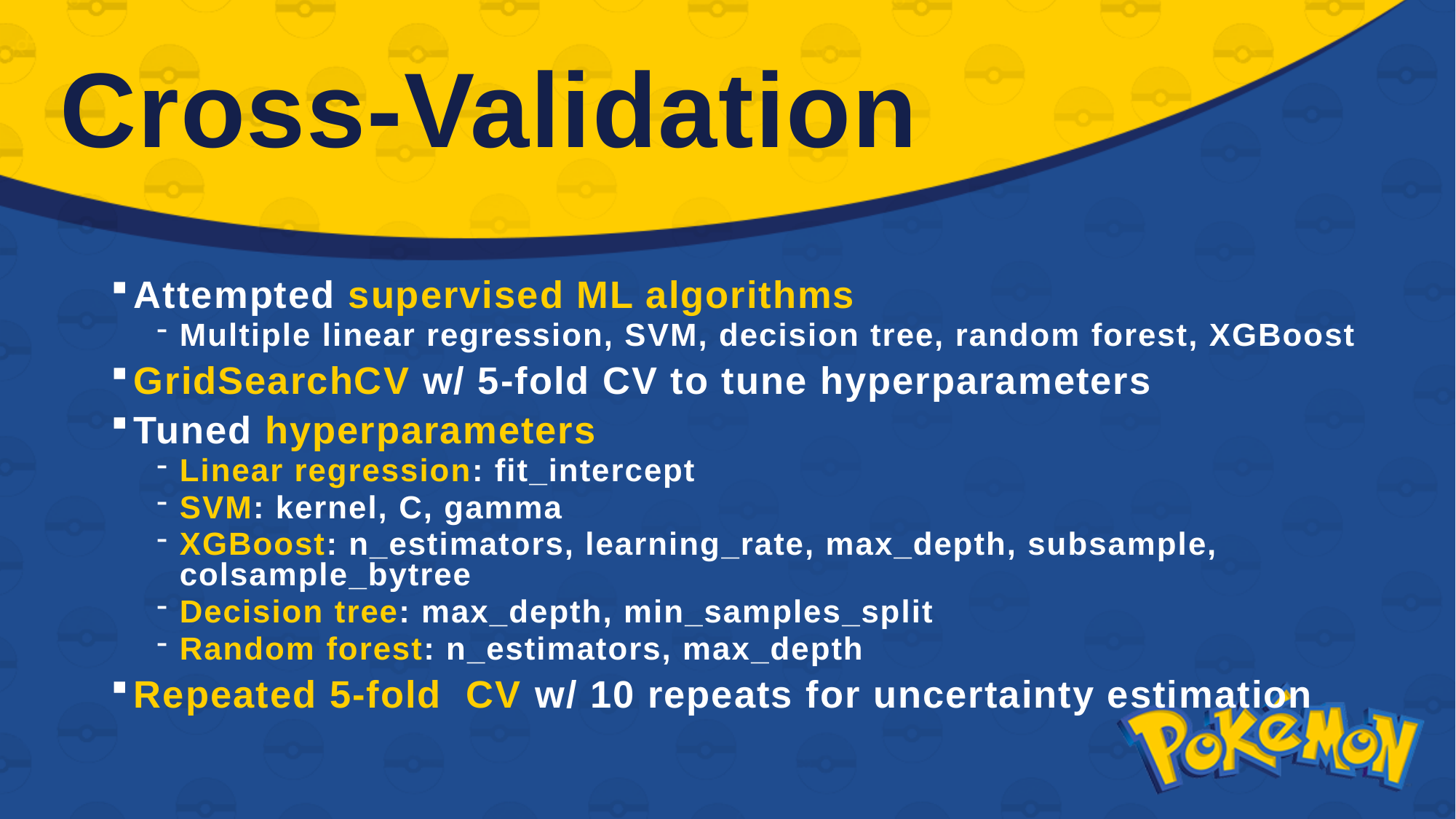

# Cross-Validation
Attempted supervised ML algorithms
Multiple linear regression, SVM, decision tree, random forest, XGBoost
GridSearchCV w/ 5-fold CV to tune hyperparameters
Tuned hyperparameters
Linear regression: fit_intercept
SVM: kernel, C, gamma
XGBoost: n_estimators, learning_rate, max_depth, subsample, colsample_bytree
Decision tree: max_depth, min_samples_split
Random forest: n_estimators, max_depth
Repeated 5-fold  CV w/ 10 repeats for uncertainty estimation